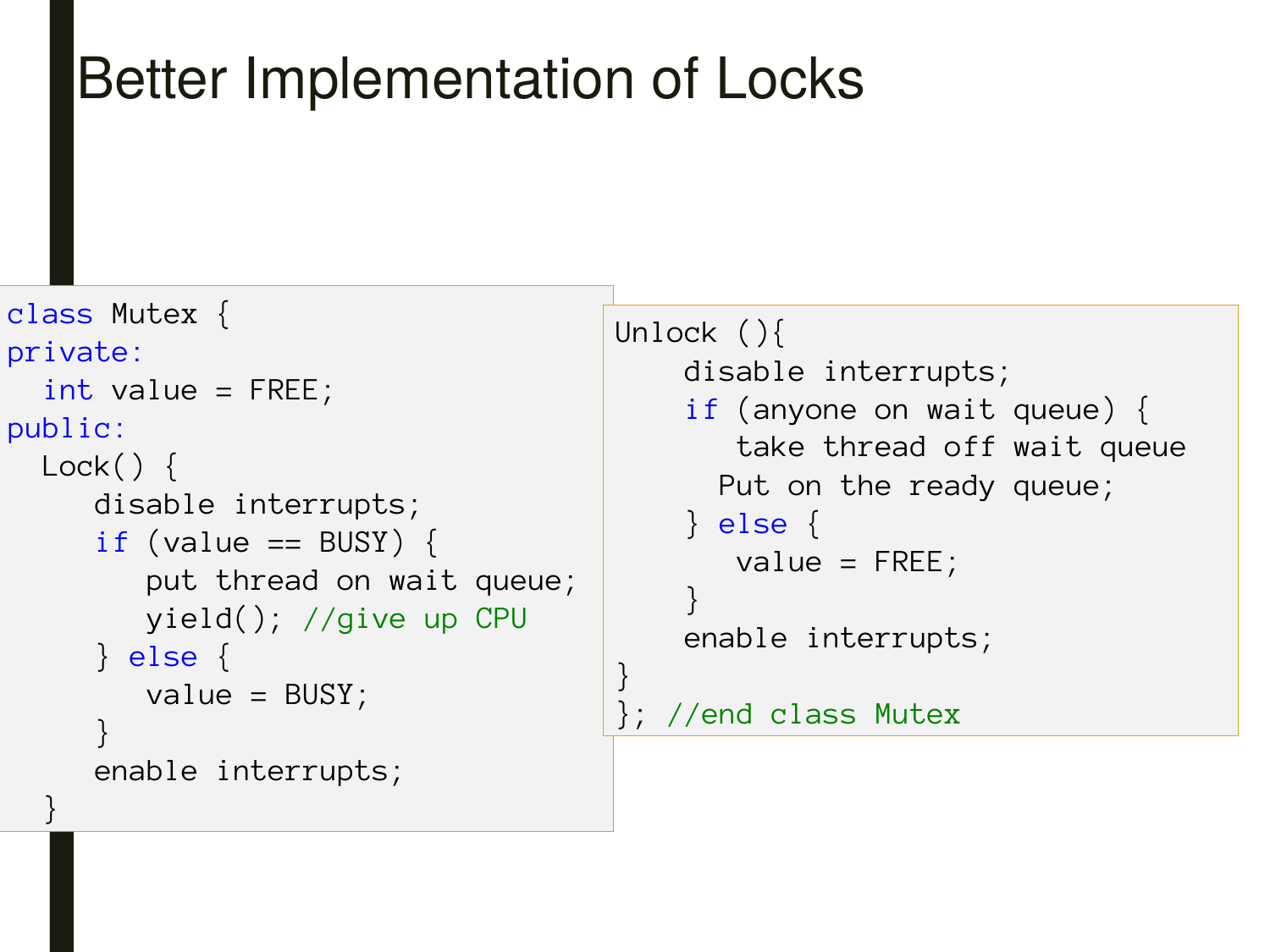

# Better Implementation of Locks
class Mutex {
private:
  int value = FREE;
public:
  Lock() {
     disable interrupts;
     if (value == BUSY) {
        put thread on wait queue;
        yield(); //give up CPU
     } else {
        value = BUSY;
     }
     enable interrupts;
  }
Unlock (){
    disable interrupts;
    if (anyone on wait queue) {
       take thread off wait queue        Put on the ready queue;
    } else {
       value = FREE;
    }
    enable interrupts;
}
}; //end class Mutex